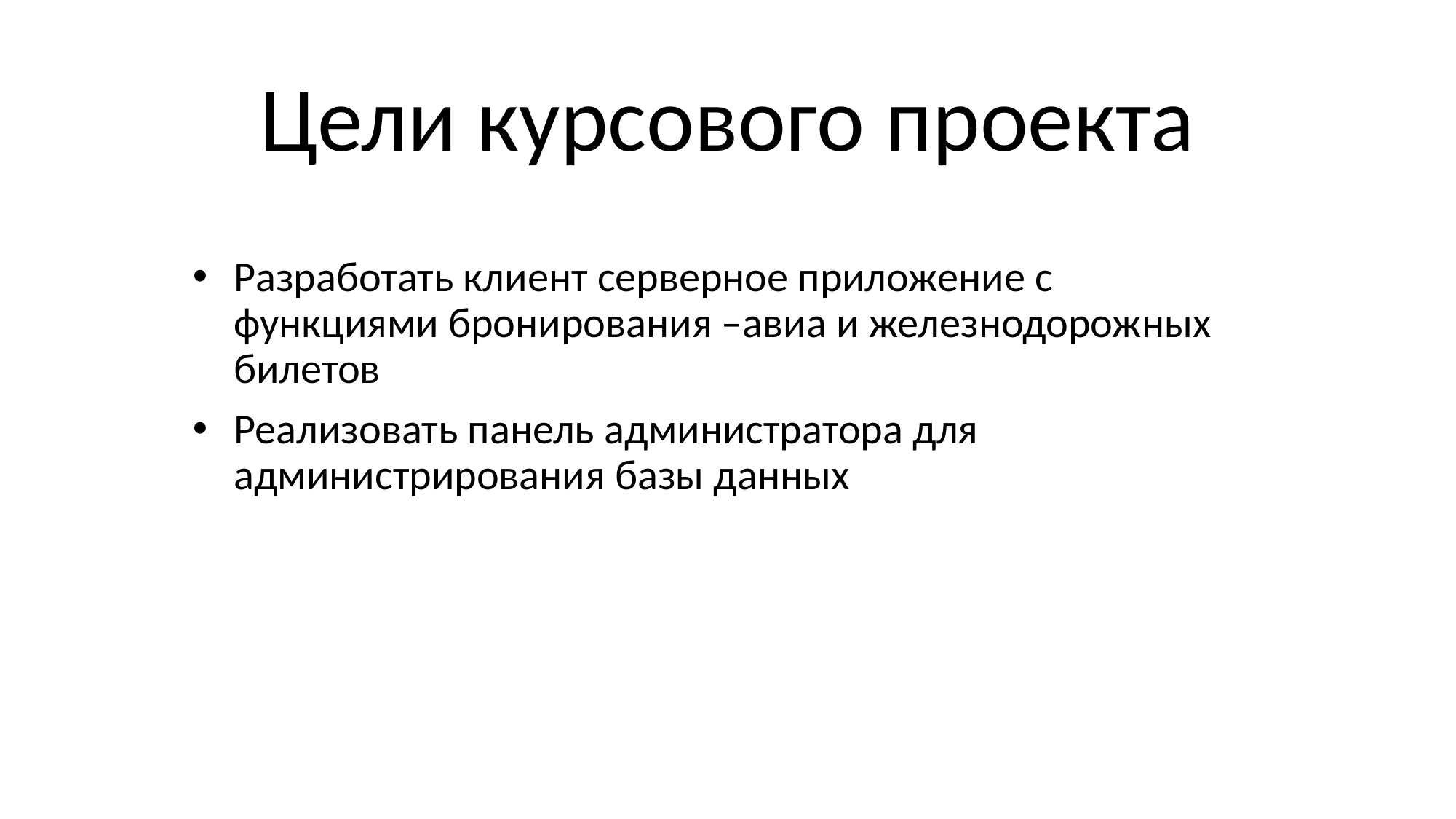

# Цели курсового проекта
Разработать клиент серверное приложение с функциями бронирования –авиа и железнодорожных билетов
Реализовать панель администратора для администрирования базы данных